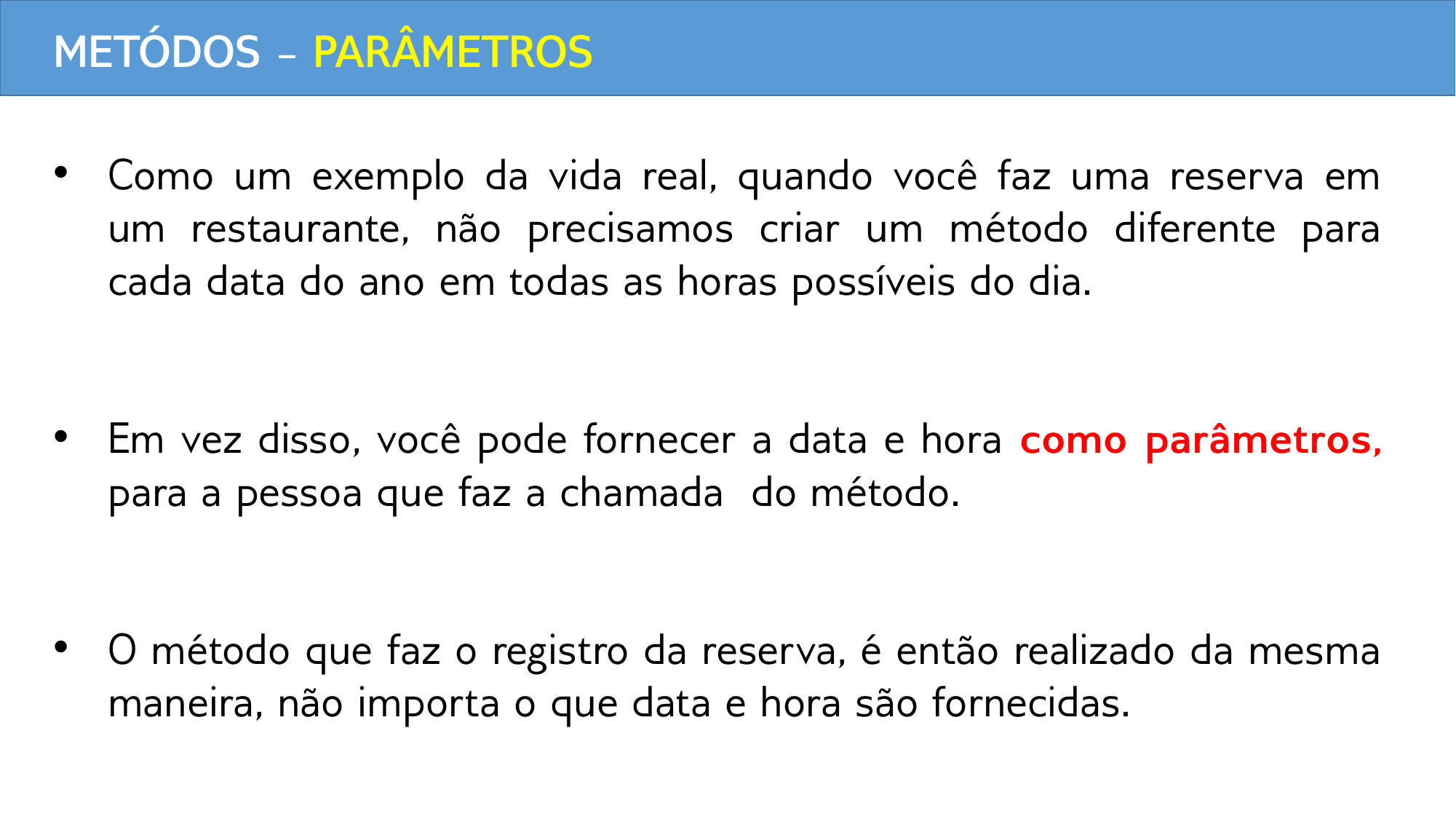

METÓDOS – PARÂMETROS
Como um exemplo da vida real, quando você faz uma reserva em um restaurante, não precisamos criar um método diferente para cada data do ano em todas as horas possíveis do dia.

Em vez disso, você pode fornecer a data e hora como parâmetros, para a pessoa que faz a chamada  do método.

O método que faz o registro da reserva, é então realizado da mesma maneira, não importa o que data e hora são fornecidas.